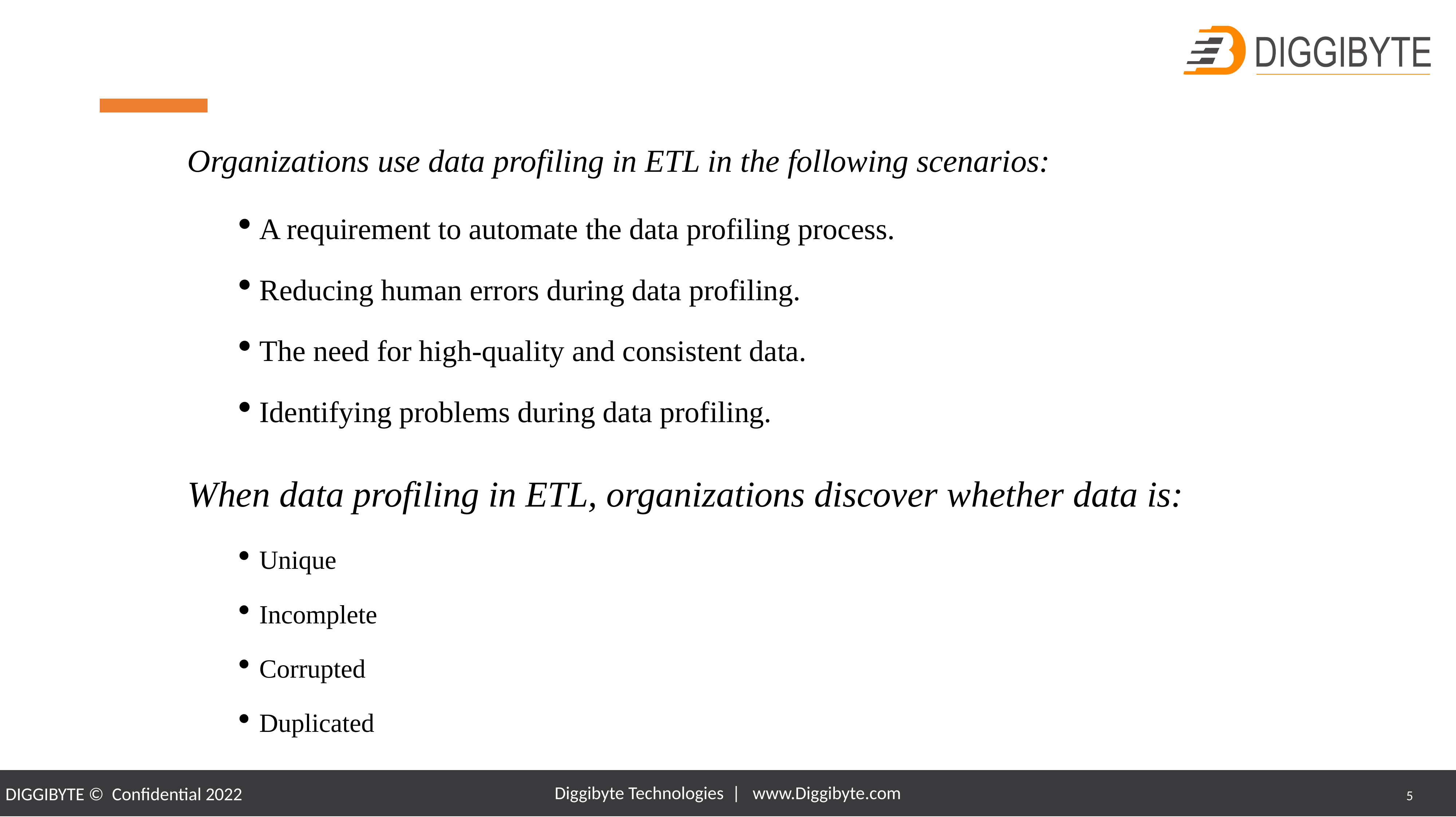

#
Organizations use data profiling in ETL in the following scenarios:
A requirement to automate the data profiling process.
Reducing human errors during data profiling.
The need for high-quality and consistent data.
Identifying problems during data profiling.
When data profiling in ETL, organizations discover whether data is:
Unique
Incomplete
Corrupted
Duplicated

Diggibyte Technologies  |   www.Diggibyte.com
5